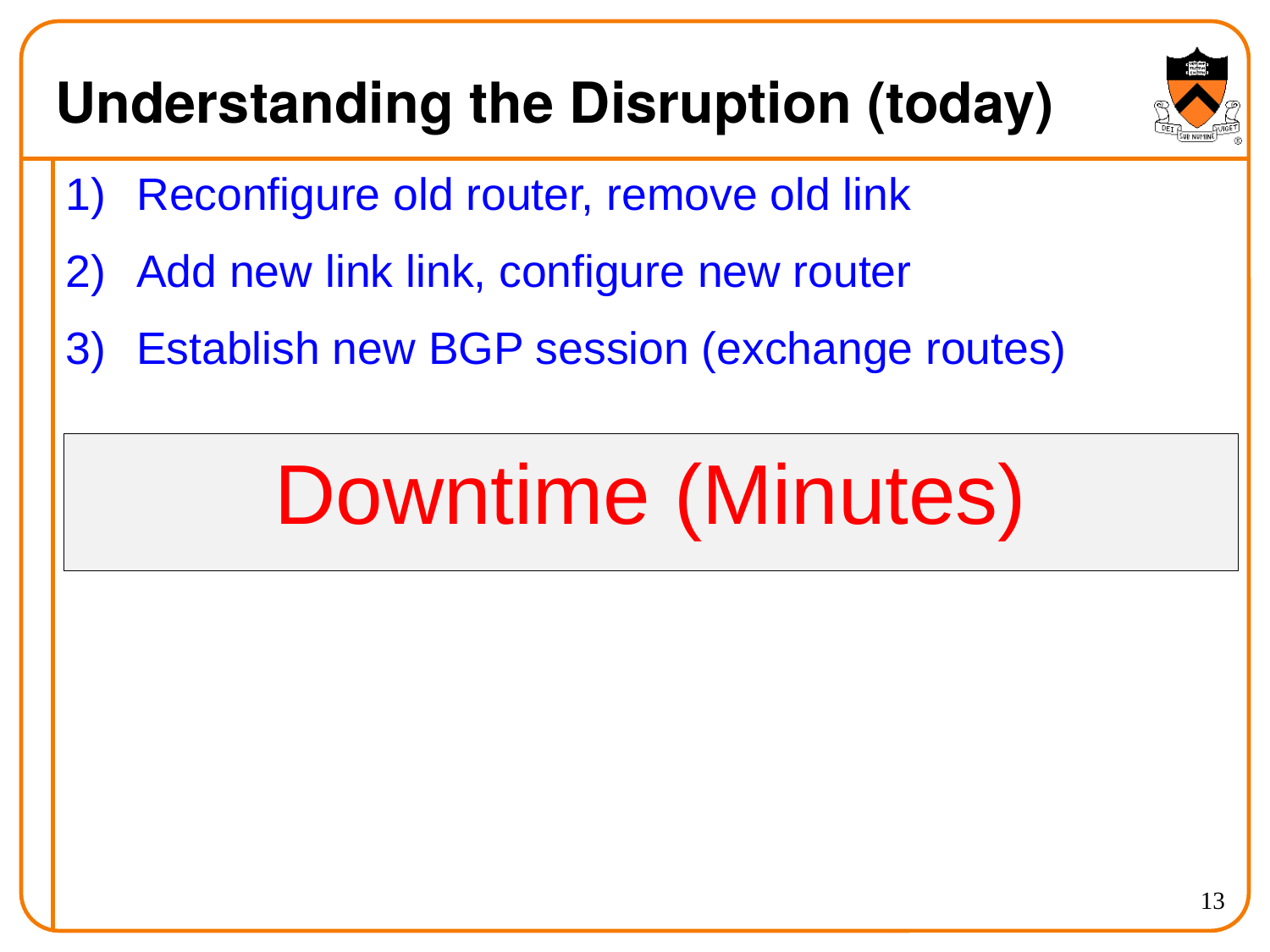

# Understanding the Disruption (today)
Reconfigure old router, remove old link
Add new link link, configure new router
Establish new BGP session (exchange routes)
Downtime (Minutes)
13